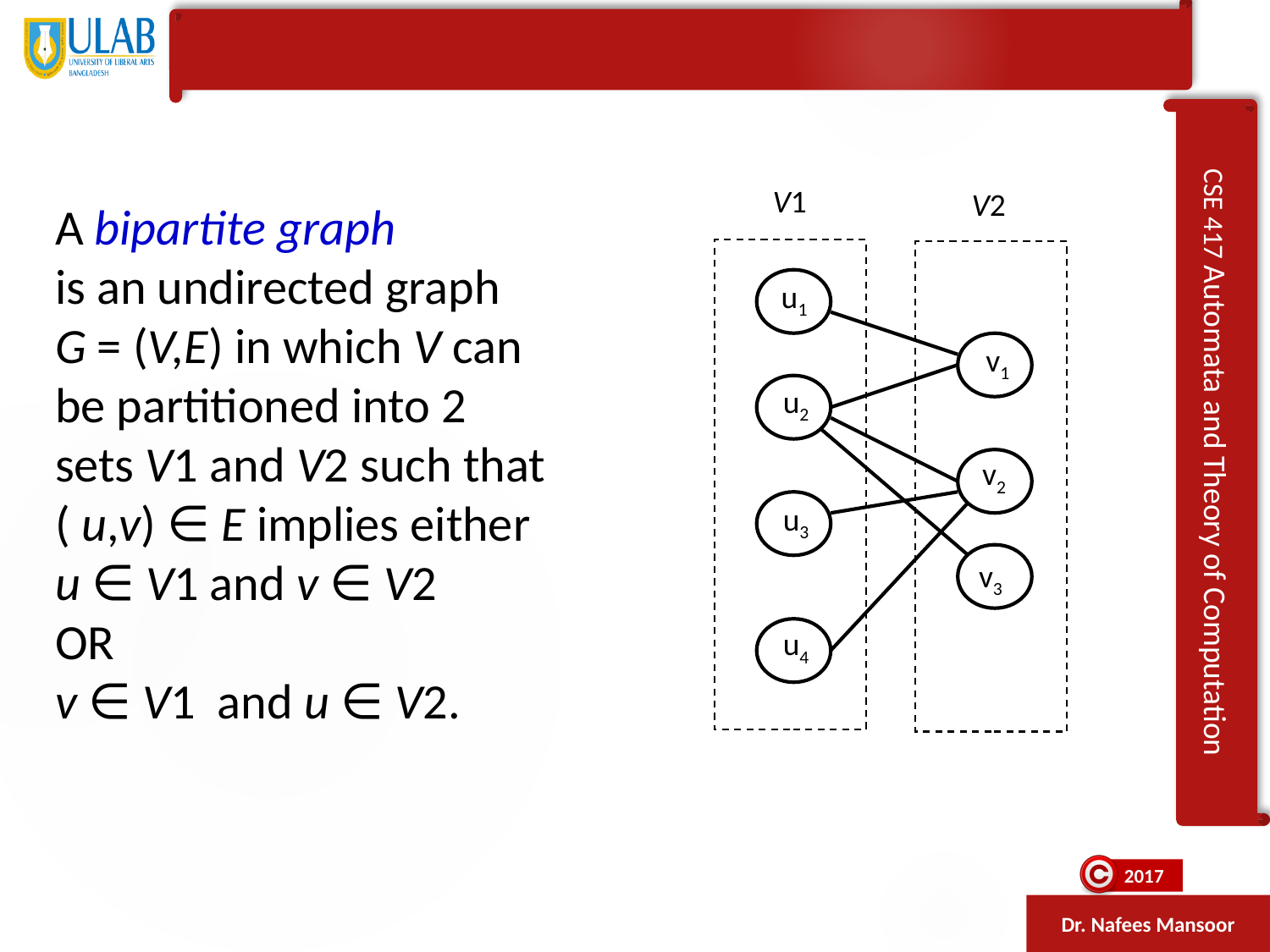

V1
V2
A bipartite graph
is an undirected graph
G = (V,E) in which V can be partitioned into 2 sets V1 and V2 such that ( u,v) ∈ E implies either
u ∈ V1 and v ∈ V2
OR
v ∈ V1  and u ∈ V2.

u1

v1

u2

v2

u3

v3

u4